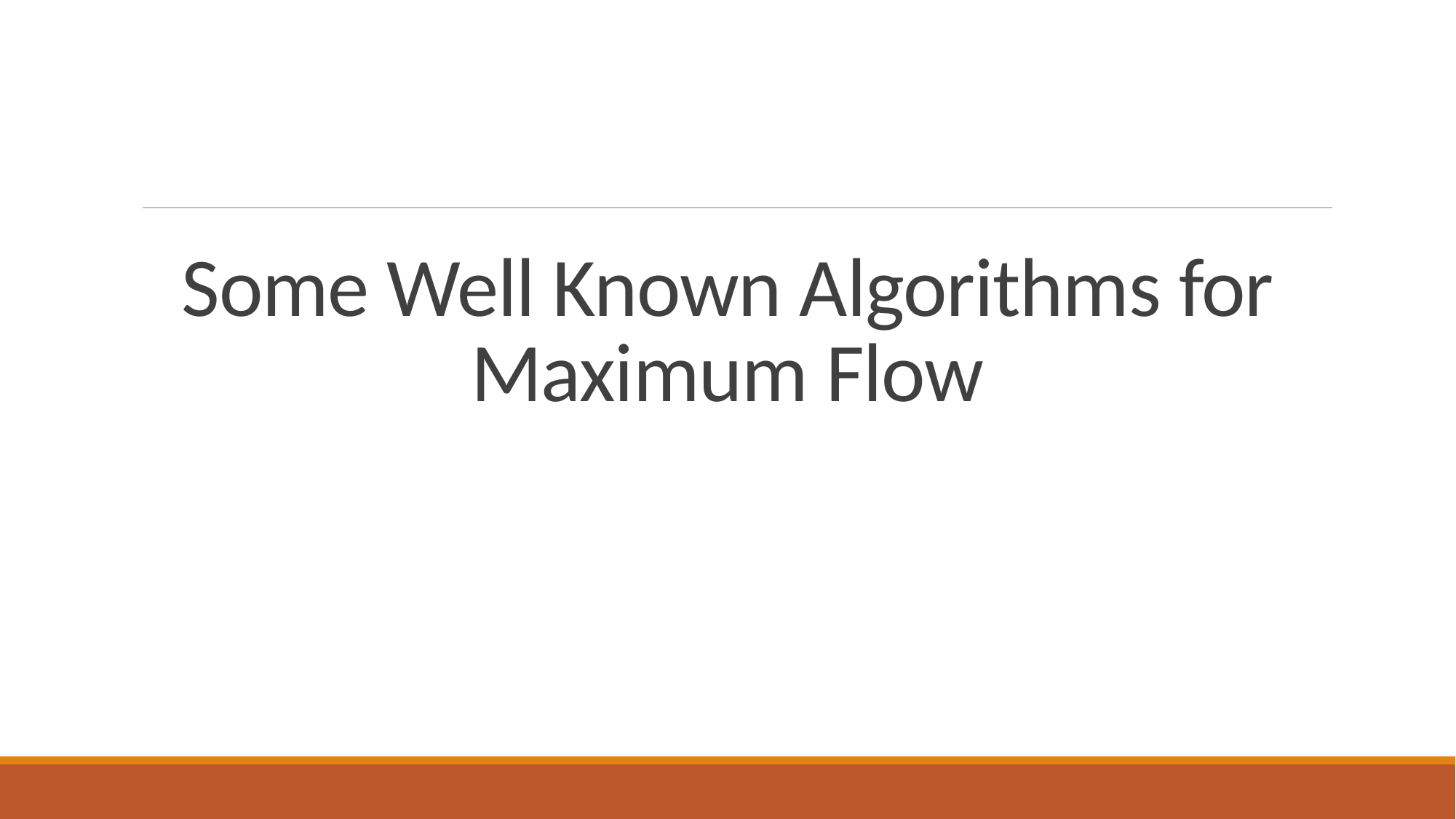

# Some Well Known Algorithms for Maximum Flow